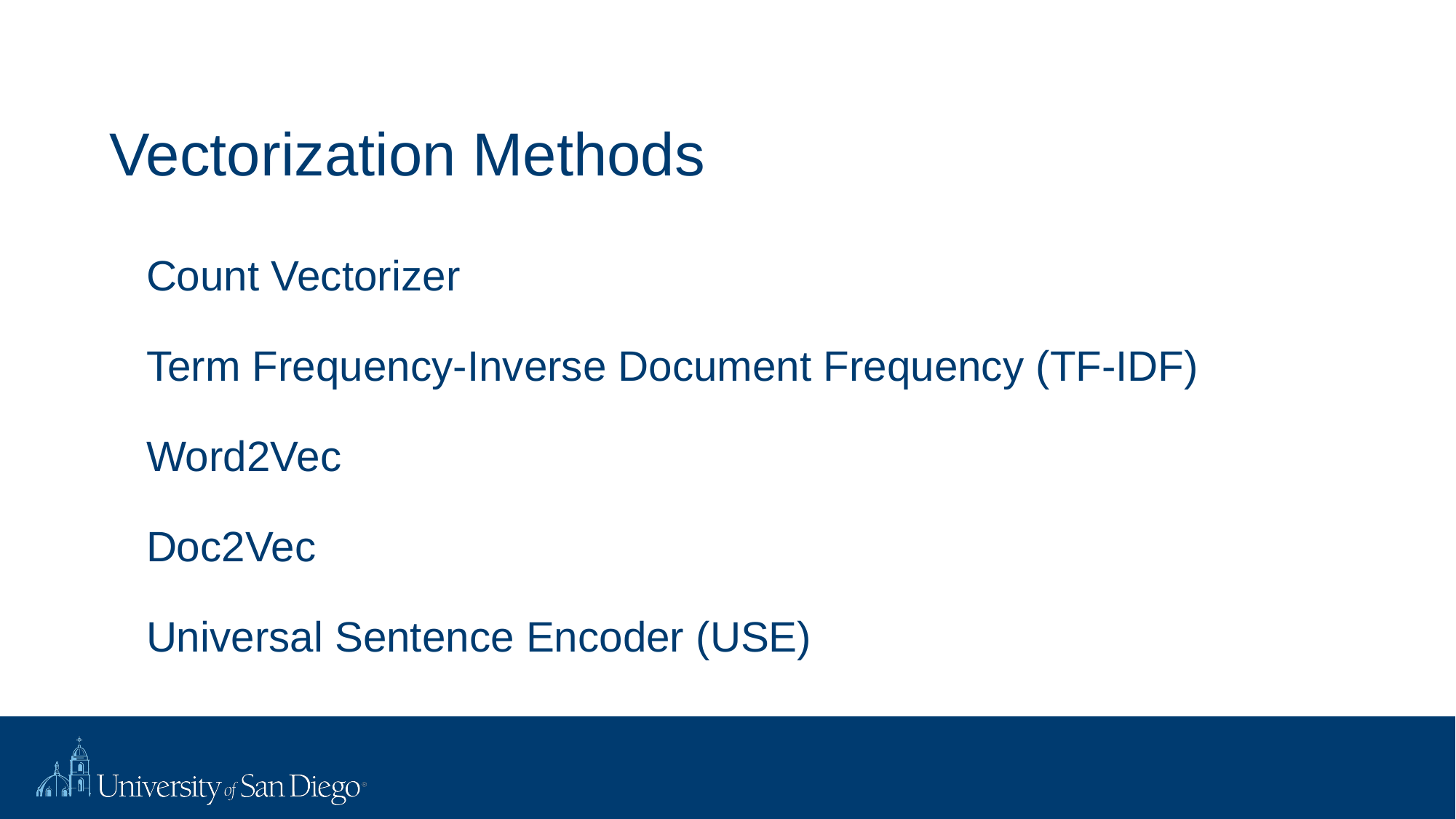

# Vectorization Methods
Count Vectorizer
Term Frequency-Inverse Document Frequency (TF-IDF)
Word2Vec
Doc2Vec
Universal Sentence Encoder (USE)